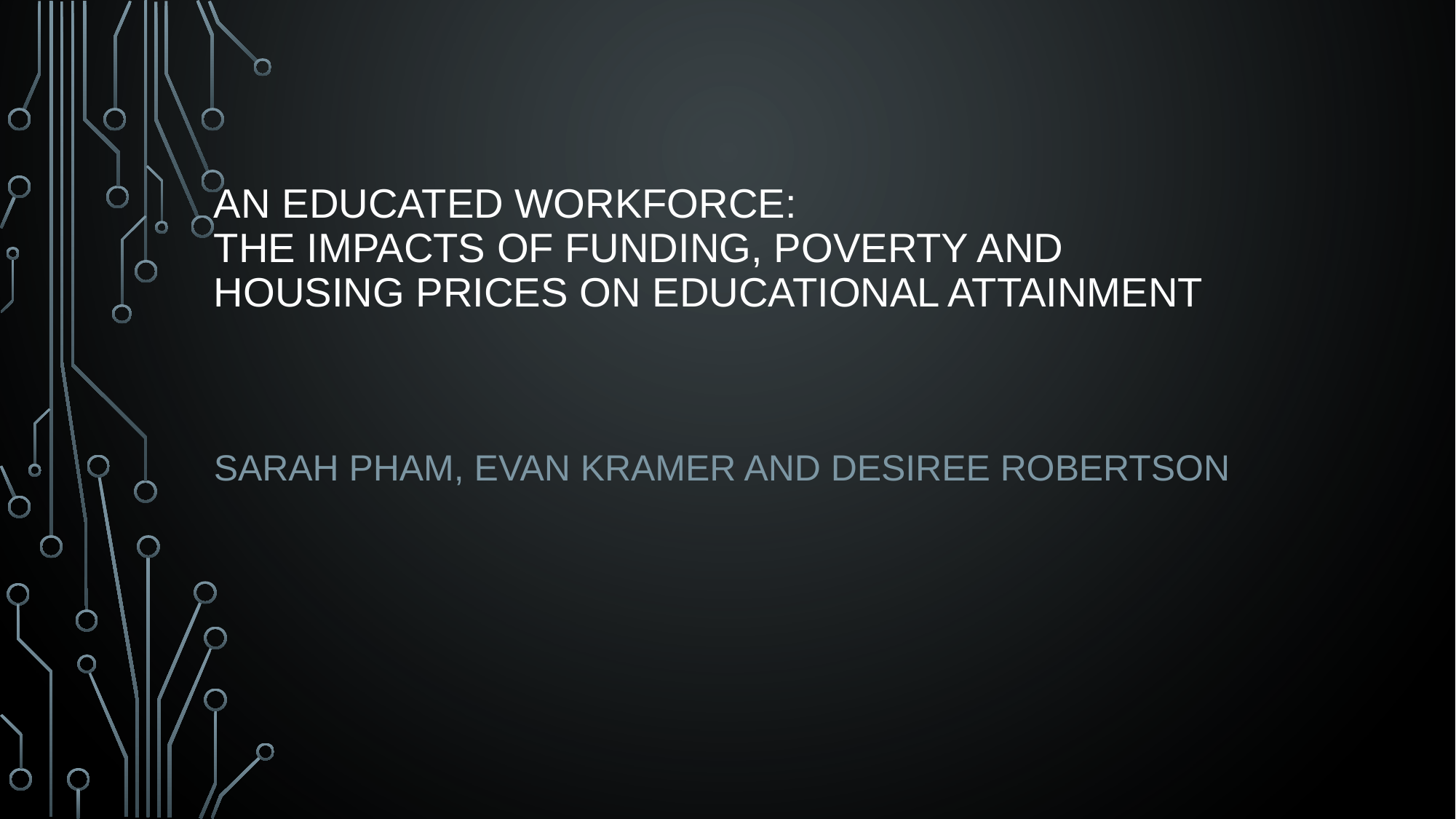

# An Educated Workforce: The Impacts of Funding, Poverty and Housing Prices on Educational Attainment
Sarah Pham, Evan Kramer and Desiree Robertson